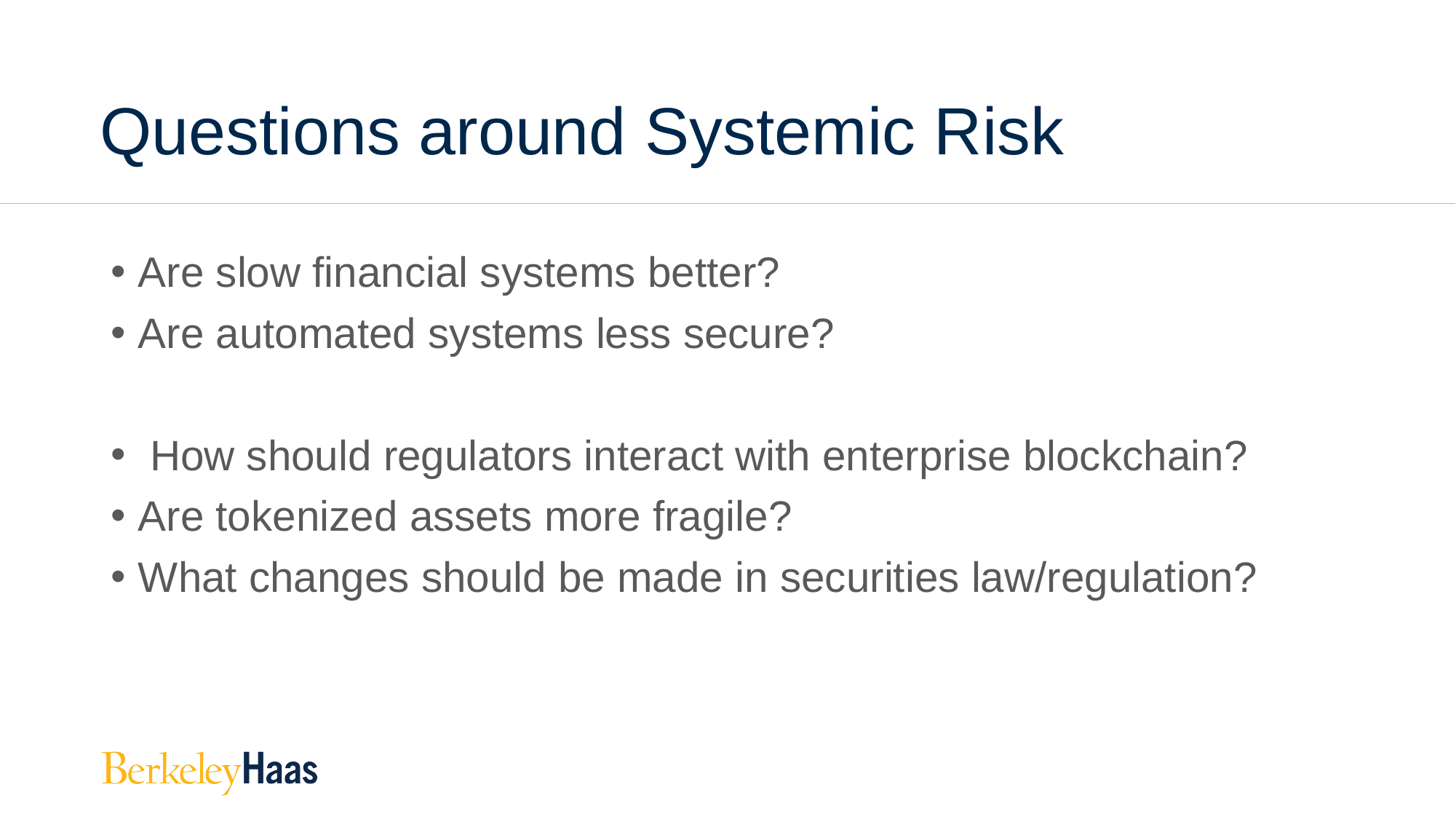

# Questions around Systemic Risk
Are slow financial systems better?
Are automated systems less secure?

 How should regulators interact with enterprise blockchain?
Are tokenized assets more fragile?
What changes should be made in securities law/regulation?